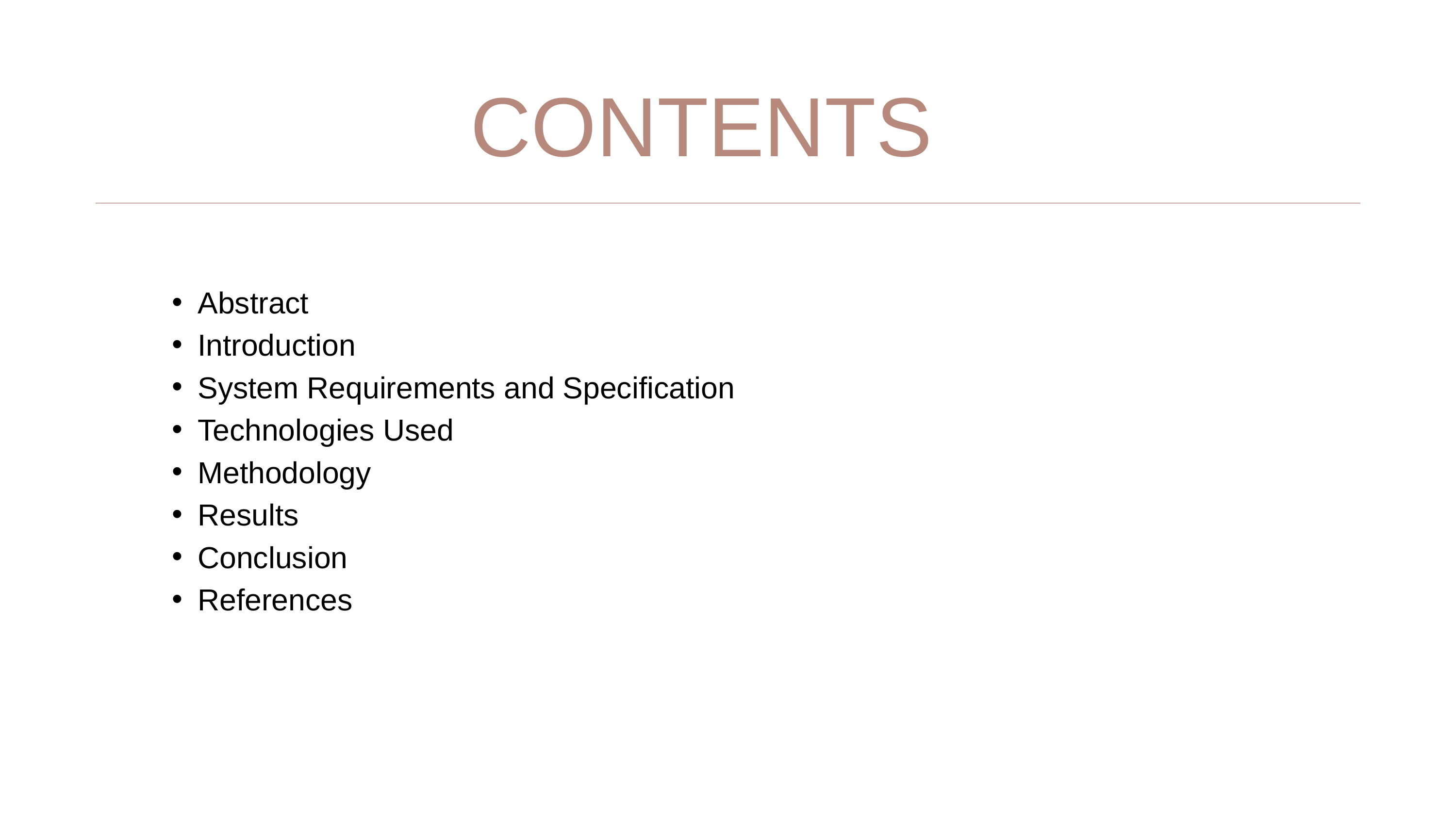

CONTENTS

Abstract
Introduction
System Requirements and Specification
Technologies Used
Methodology
Results
Conclusion
References